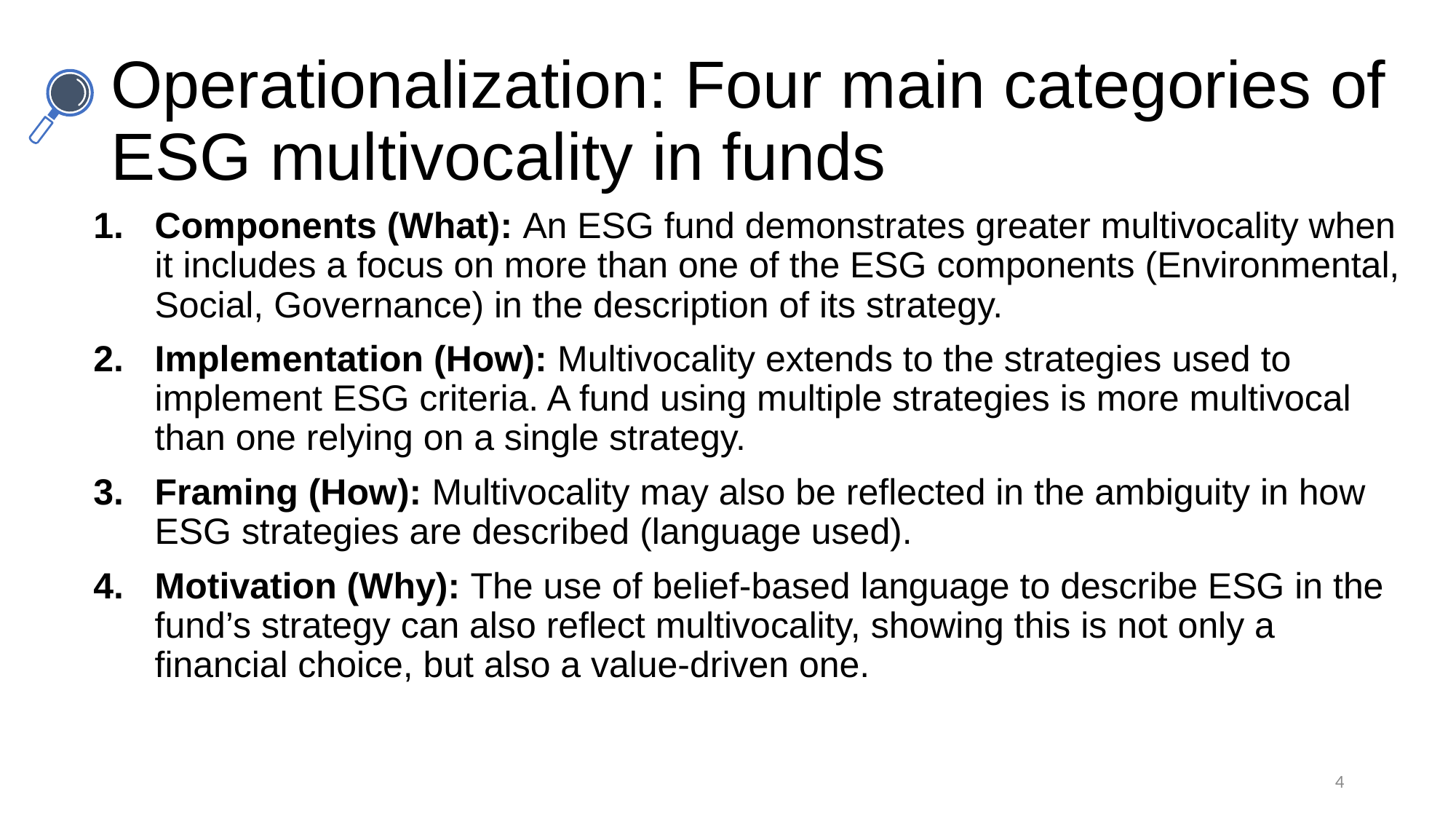

# Operationalization: Four main categories of ESG multivocality in funds

Components (What): An ESG fund demonstrates greater multivocality when it includes a focus on more than one of the ESG components (Environmental, Social, Governance) in the description of its strategy.
Implementation (How): Multivocality extends to the strategies used to implement ESG criteria. A fund using multiple strategies is more multivocal than one relying on a single strategy.
Framing (How): Multivocality may also be reflected in the ambiguity in how ESG strategies are described (language used).
Motivation (Why): The use of belief-based language to describe ESG in the fund’s strategy can also reflect multivocality, showing this is not only a financial choice, but also a value-driven one.
4